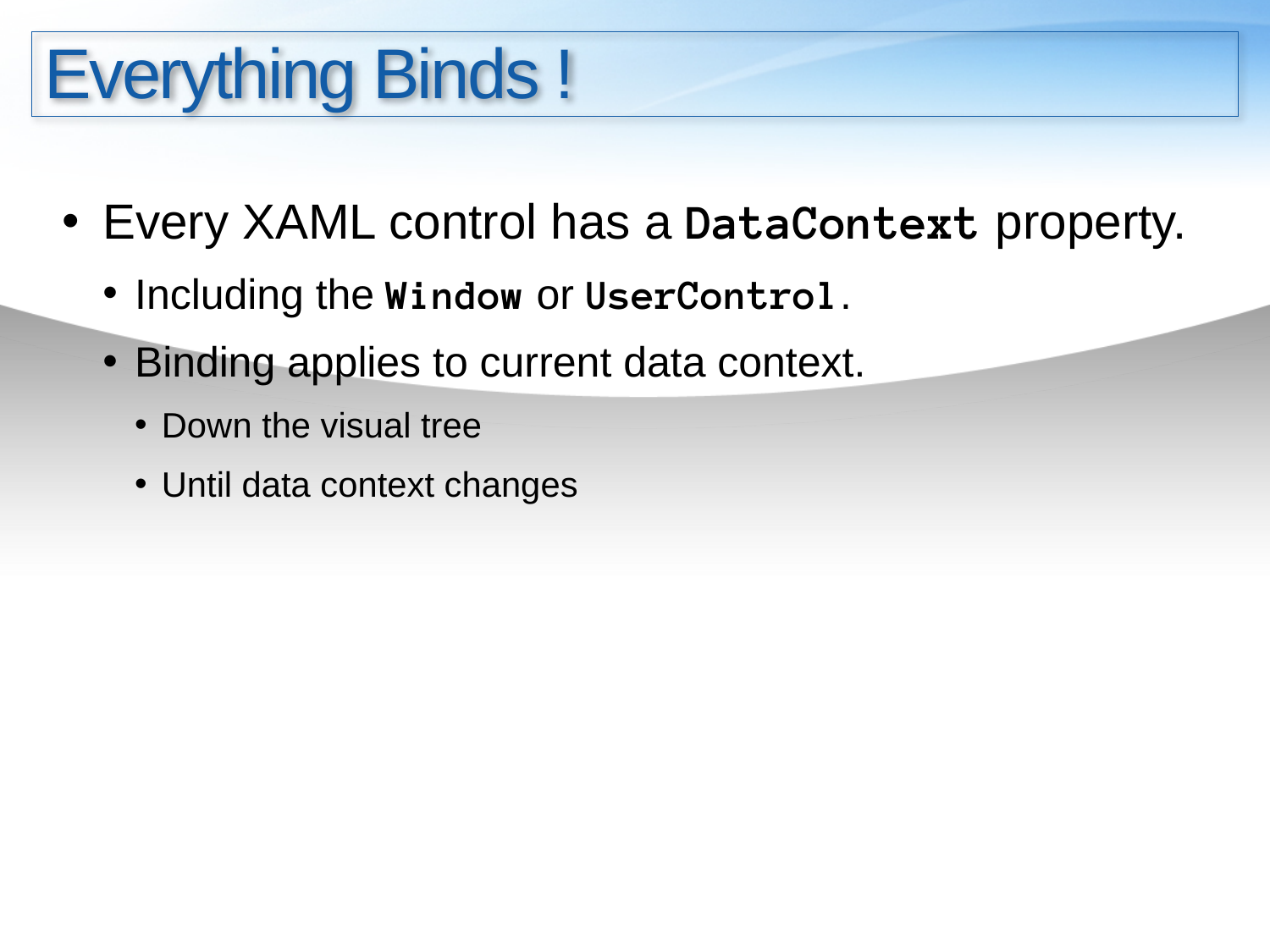

# Everything Binds !
Every XAML control has a DataContext property.
Including the Window or UserControl.
Binding applies to current data context.
Down the visual tree
Until data context changes